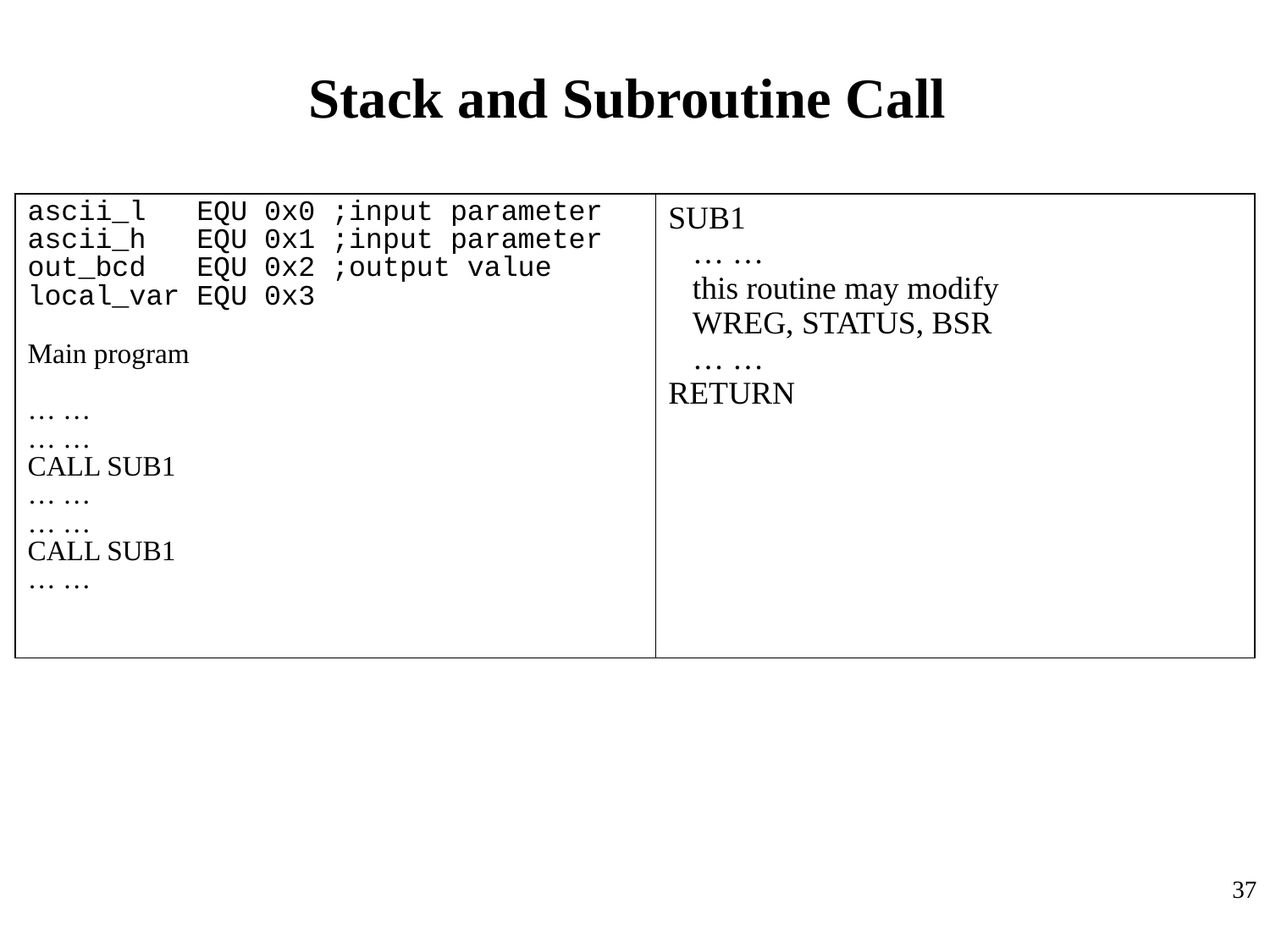

# Stack and Subroutine Call
| ascii\_l EQU 0x0 ;input parameter ascii\_h EQU 0x1 ;input parameter out\_bcd EQU 0x2 ;output value local\_var EQU 0x3 Main program … … … … CALL SUB1 … … … … CALL SUB1 … … | SUB1 … … this routine may modify WREG, STATUS, BSR … … RETURN |
| --- | --- |
37